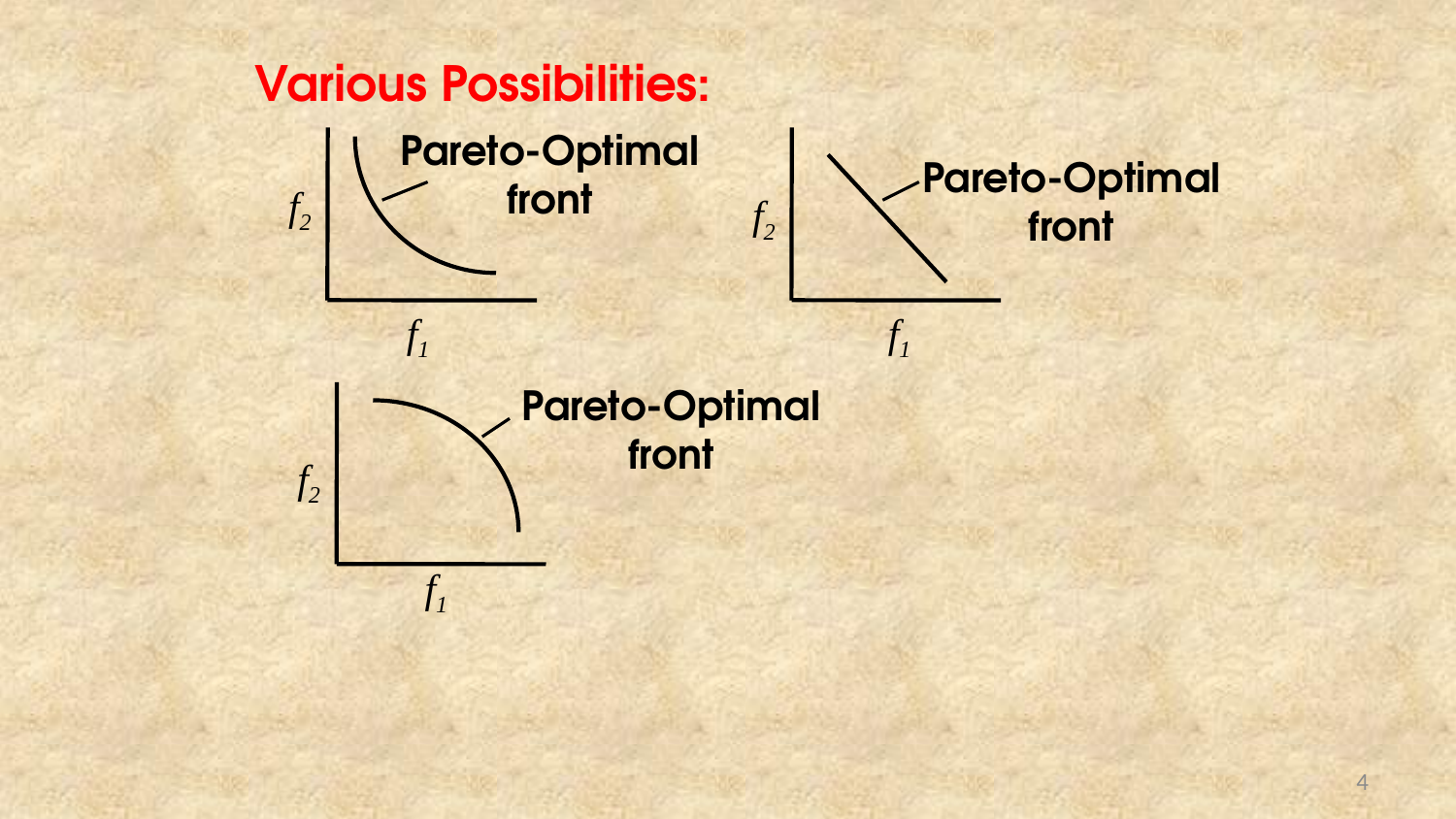

Various Possibilities:
Pareto-Optimal
front
Pareto-Optimal
front
f2
f2
f1
f1
Pareto-Optimal
front

f2
f1
4